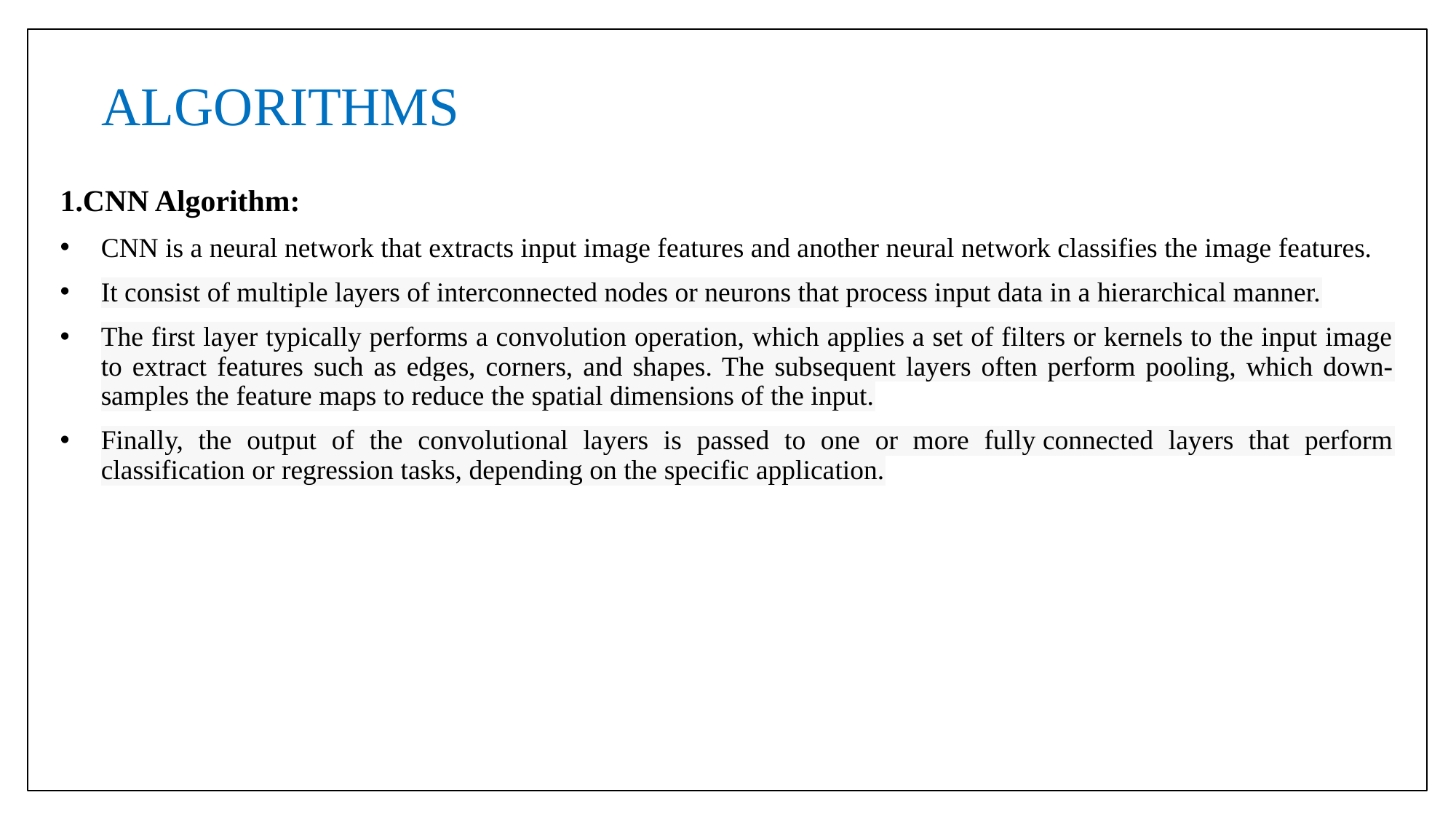

# ALGORITHMS

1.CNN Algorithm:
CNN is a neural network that extracts input image features and another neural network classifies the image features.
It consist of multiple layers of interconnected nodes or neurons that process input data in a hierarchical manner.
The first layer typically performs a convolution operation, which applies a set of filters or kernels to the input image to extract features such as edges, corners, and shapes. The subsequent layers often perform pooling, which down-samples the feature maps to reduce the spatial dimensions of the input.
Finally, the output of the convolutional layers is passed to one or more fully connected layers that perform classification or regression tasks, depending on the specific application.